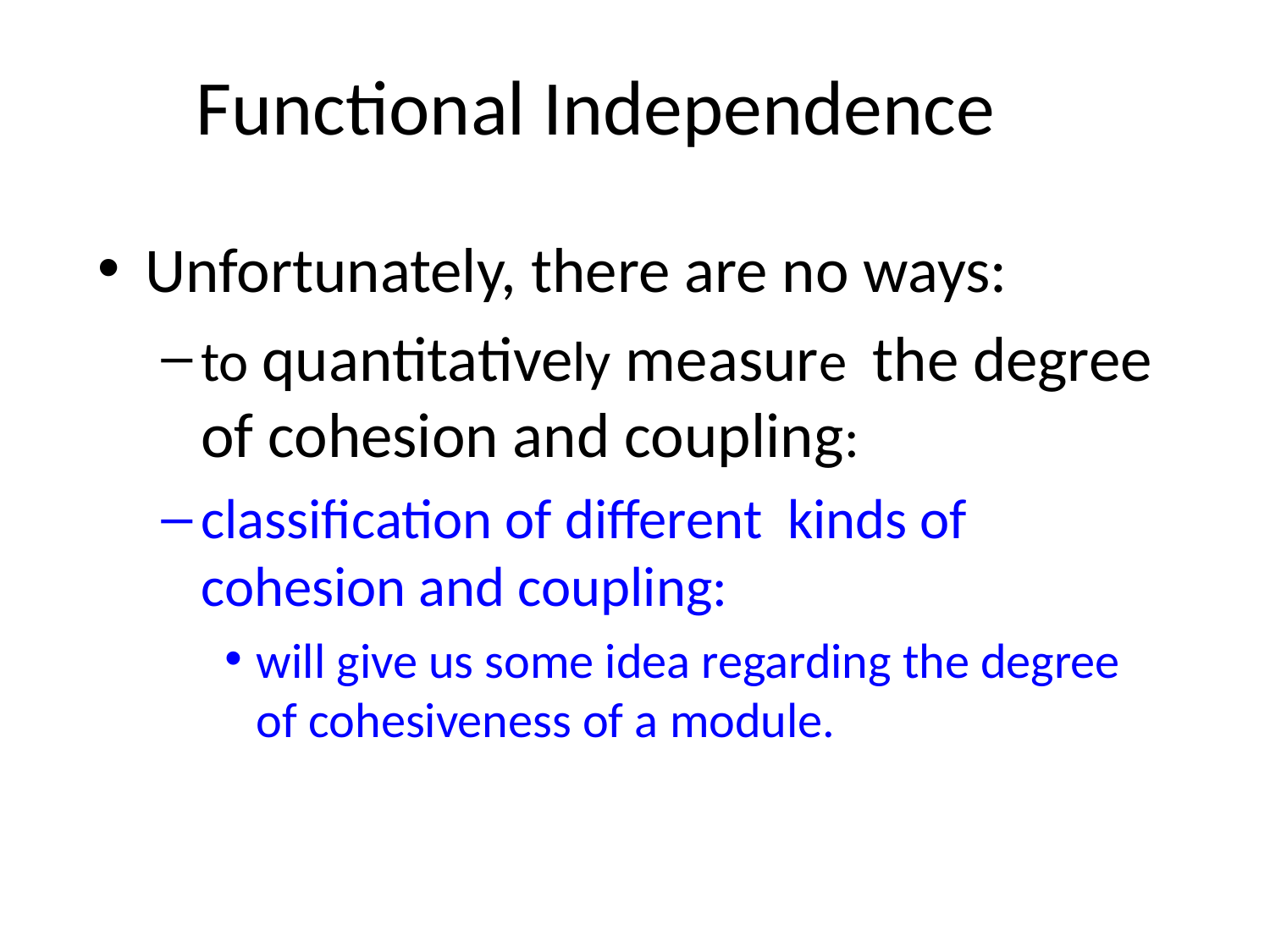

# Functional Independence
Unfortunately, there are no ways:
to quantitatively measure  the degree of cohesion and coupling:
classification of different  kinds of cohesion and coupling:
will give us some idea regarding the degree of cohesiveness of a module.